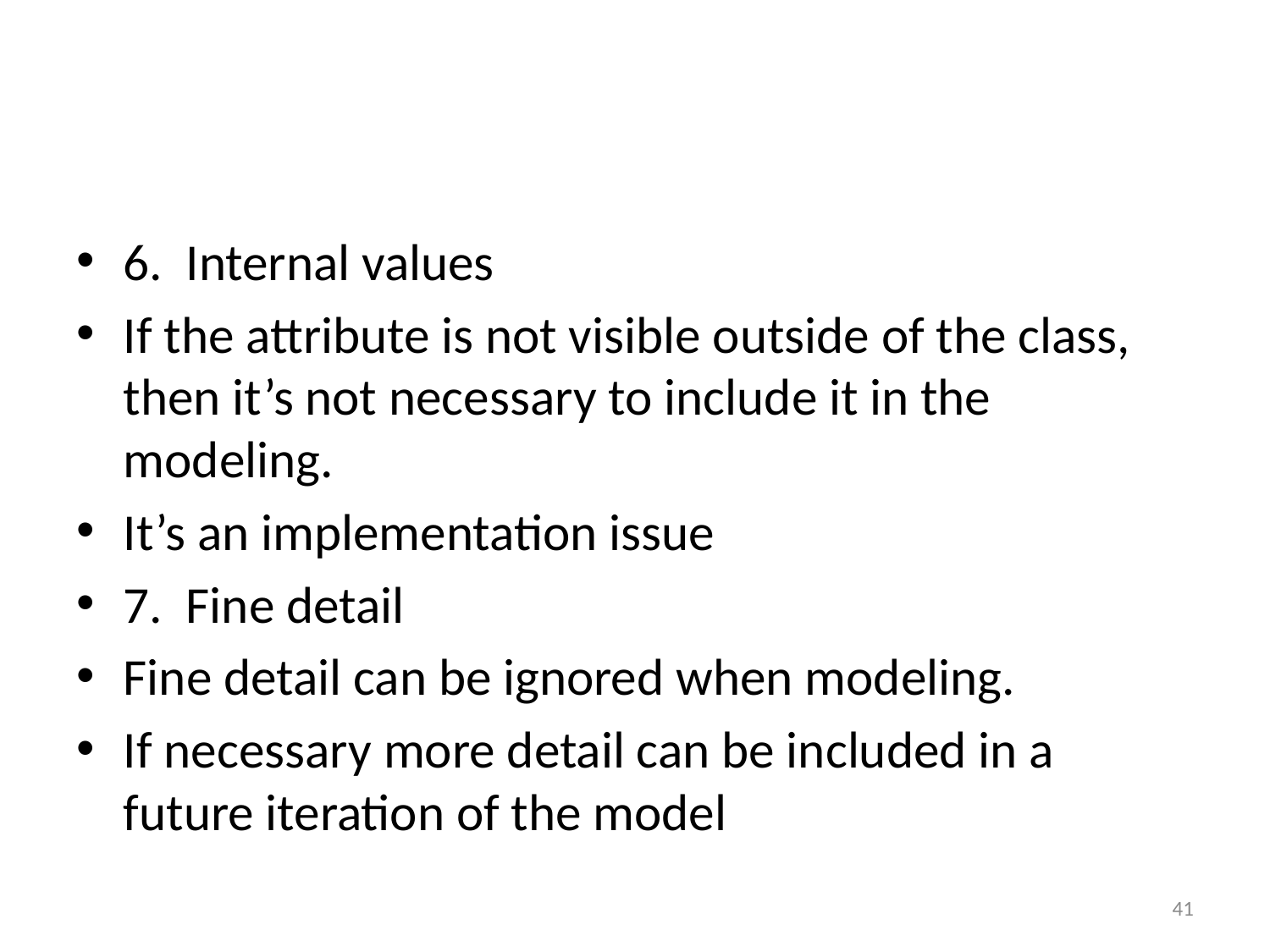

#
6.  Internal values
If the attribute is not visible outside of the class, then it’s not necessary to include it in the modeling.
It’s an implementation issue
7.  Fine detail
Fine detail can be ignored when modeling.
If necessary more detail can be included in a future iteration of the model
41